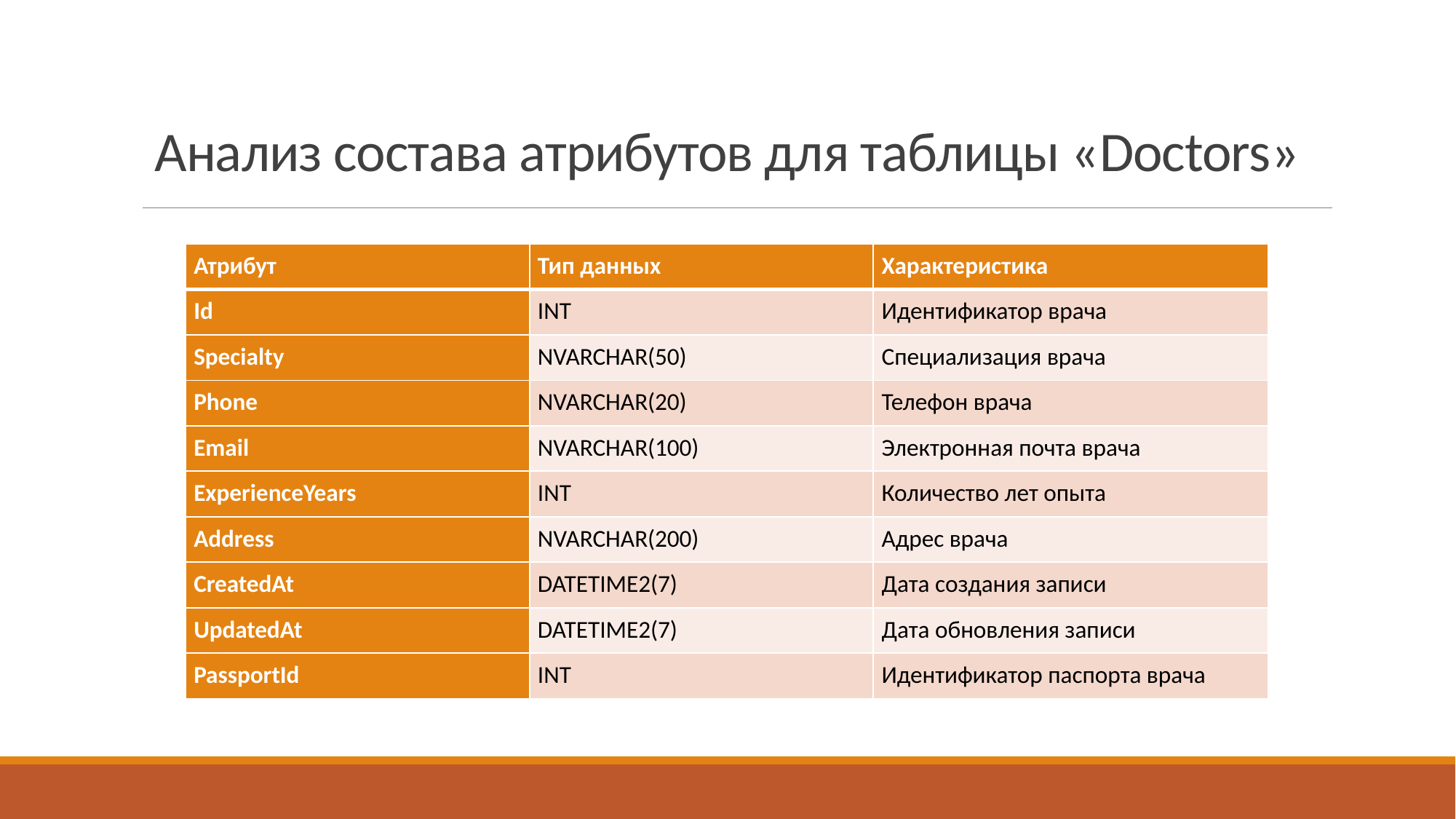

# Анализ состава атрибутов для таблицы «Doctors»
| Атрибут | Тип данных | Характеристика |
| --- | --- | --- |
| Id | INT | Идентификатор врача |
| Specialty | NVARCHAR(50) | Специализация врача |
| Phone | NVARCHAR(20) | Телефон врача |
| Email | NVARCHAR(100) | Электронная почта врача |
| ExperienceYears | INT | Количество лет опыта |
| Address | NVARCHAR(200) | Адрес врача |
| CreatedAt | DATETIME2(7) | Дата создания записи |
| UpdatedAt | DATETIME2(7) | Дата обновления записи |
| PassportId | INT | Идентификатор паспорта врача |